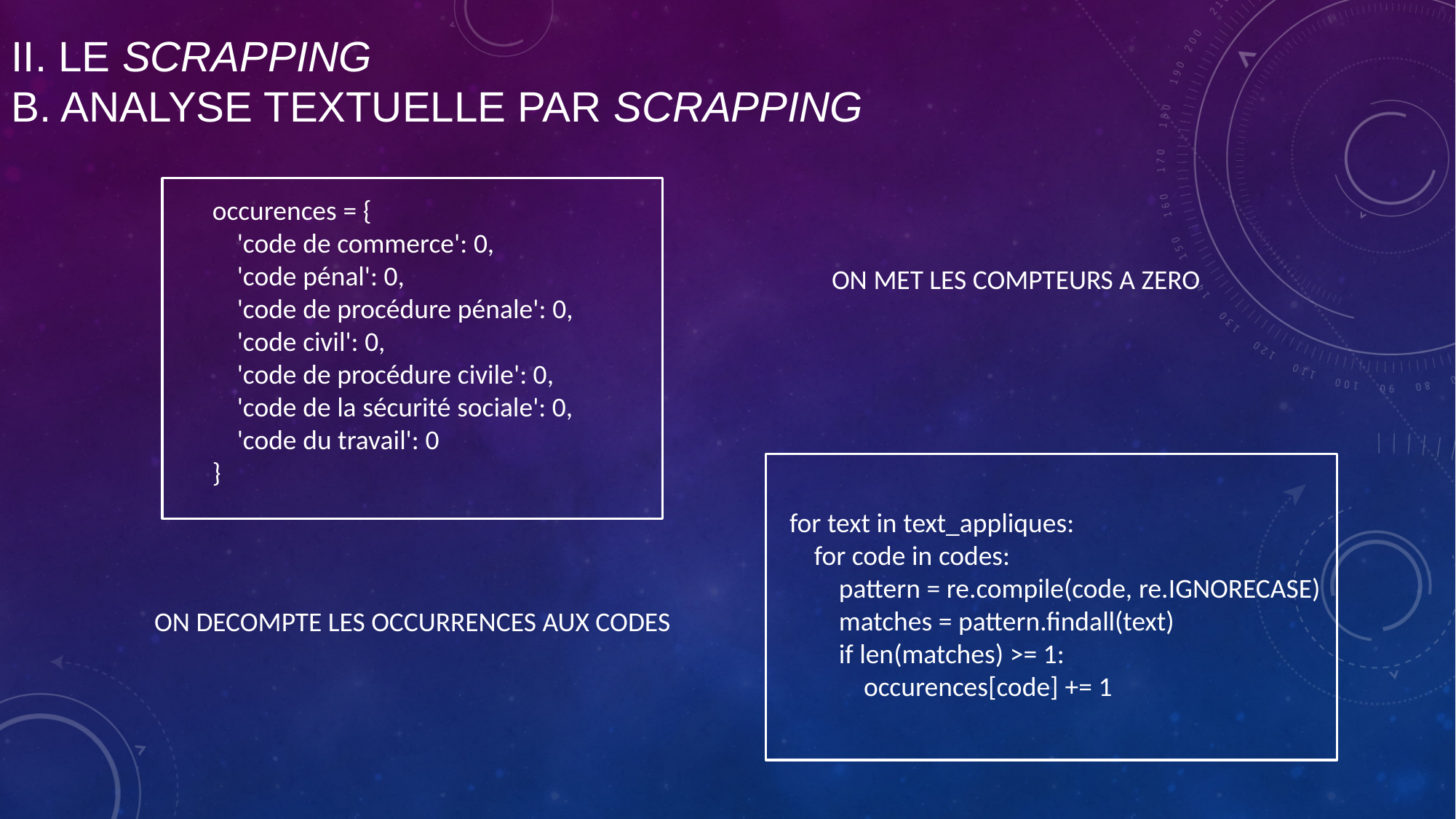

# II. LE Scrapping b. ANALYSE TEXTUELLE PAR SCRAPPING

occurences = {
    'code de commerce': 0,
    'code pénal': 0,
    'code de procédure pénale': 0,
    'code civil': 0,
    'code de procédure civile': 0,
    'code de la sécurité sociale': 0,
    'code du travail': 0
}

ON MET LES COMPTEURS A ZERO

for text in text_appliques:
    for code in codes:
        pattern = re.compile(code, re.IGNORECASE)
        matches = pattern.findall(text)
        if len(matches) >= 1:
            occurences[code] += 1

ON DECOMPTE LES OCCURRENCES AUX CODES